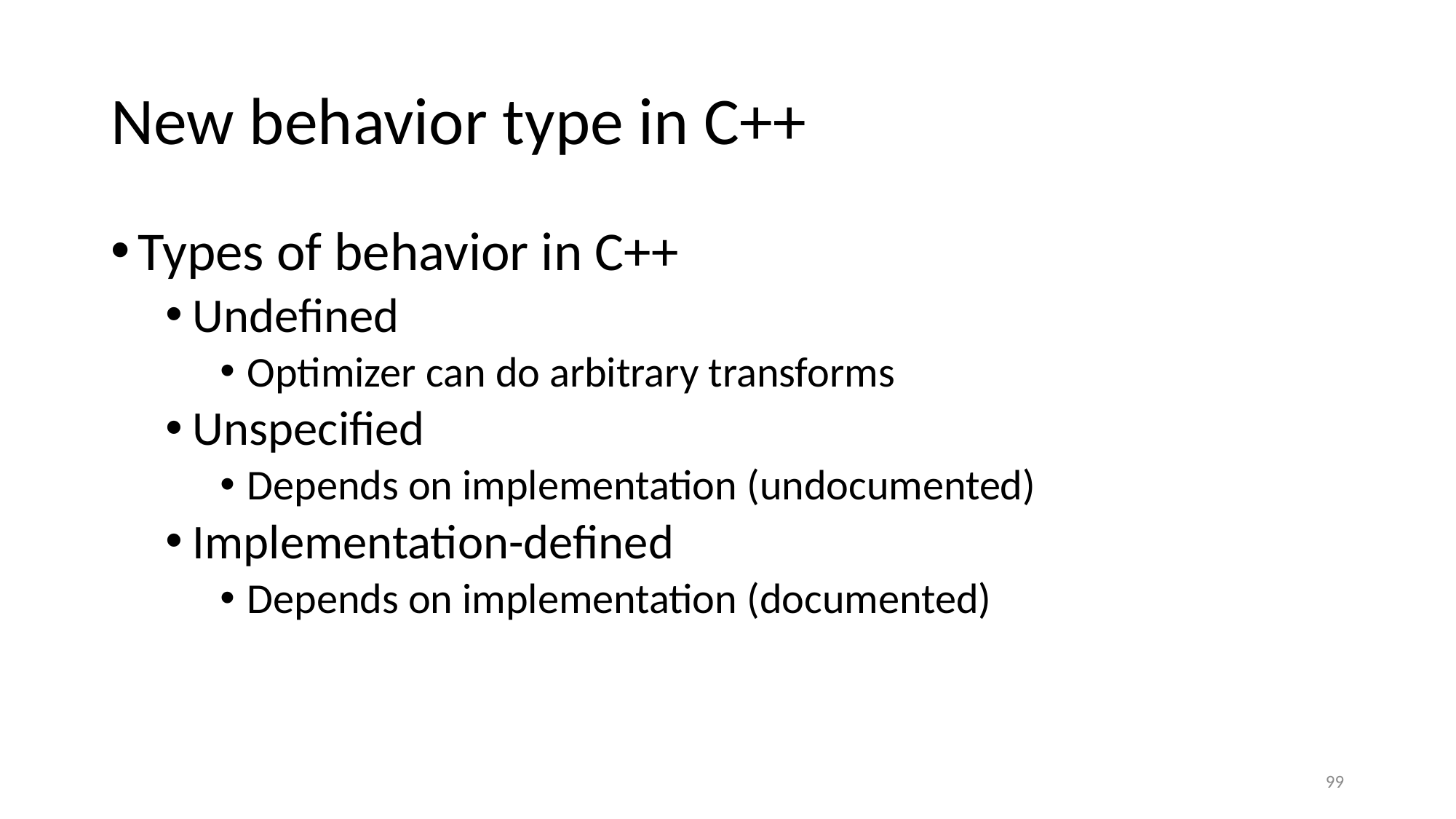

# New behavior type in C++
Types of behavior in C++
Undefined
Optimizer can do arbitrary transforms
Unspecified
Depends on implementation (undocumented)
Implementation-defined
Depends on implementation (documented)
99